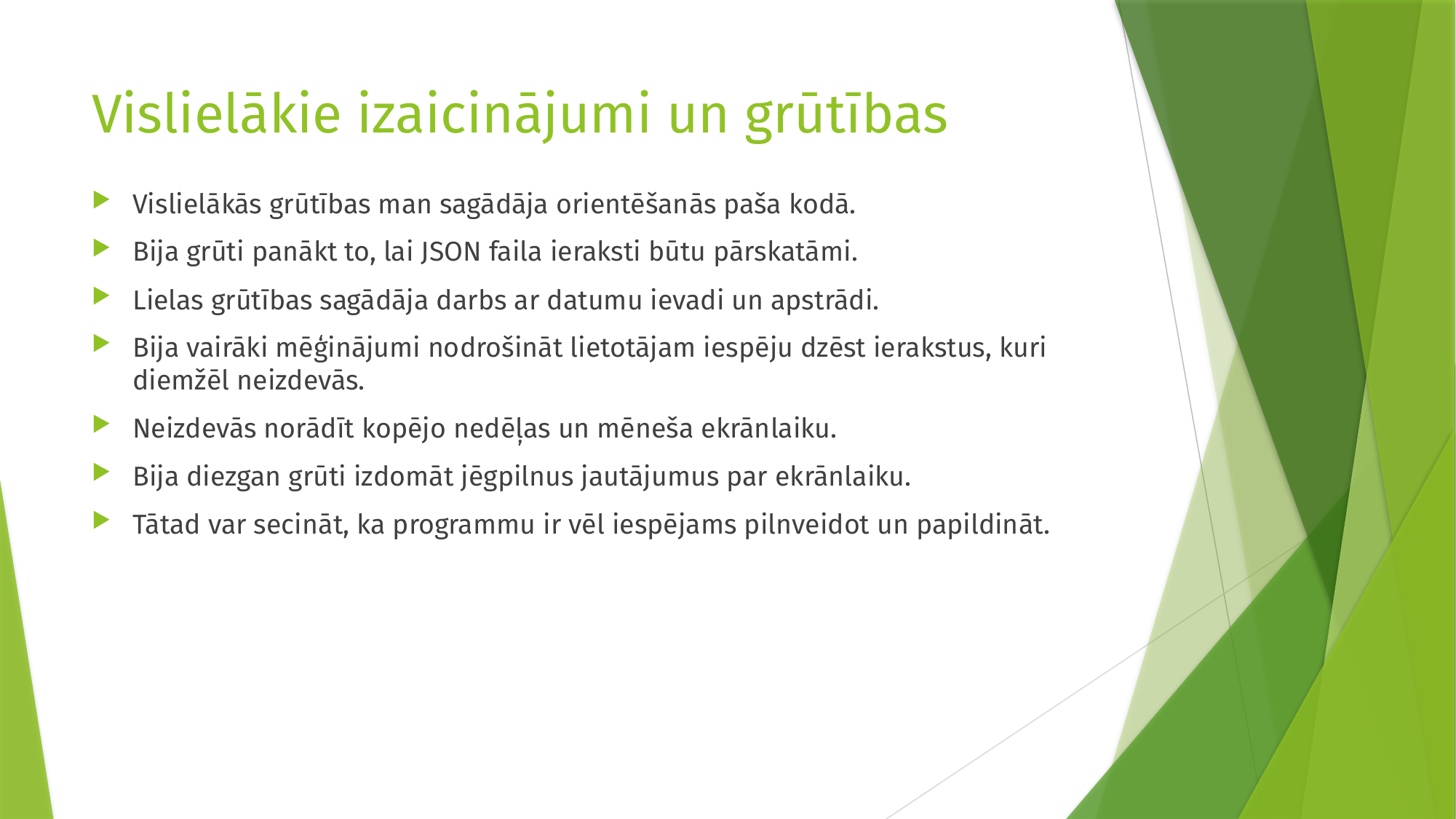

# Vislielākie izaicinājumi un grūtības
Vislielākās grūtības man sagādāja orientēšanās paša kodā.
Bija grūti panākt to, lai JSON faila ieraksti būtu pārskatāmi.
Lielas grūtības sagādāja darbs ar datumu ievadi un apstrādi.
Bija vairāki mēģinājumi nodrošināt lietotājam iespēju dzēst ierakstus, kuri diemžēl neizdevās.
Neizdevās norādīt kopējo nedēļas un mēneša ekrānlaiku.
Bija diezgan grūti izdomāt jēgpilnus jautājumus par ekrānlaiku.
Tātad var secināt, ka programmu ir vēl iespējams pilnveidot un papildināt.